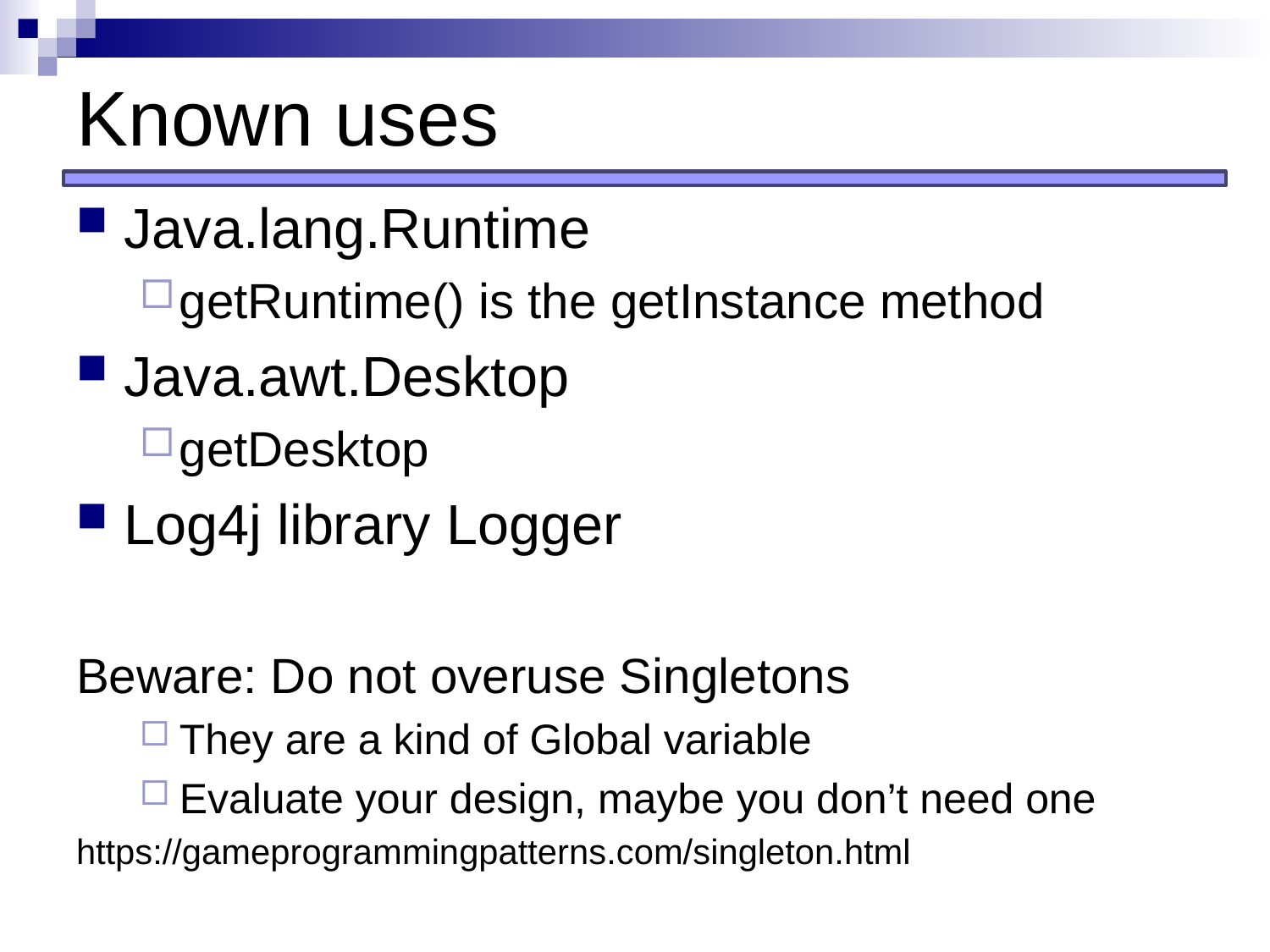

# Known uses
Java.lang.Runtime
getRuntime() is the getInstance method
Java.awt.Desktop
getDesktop
Log4j library Logger

Beware: Do not overuse Singletons
They are a kind of Global variable
Evaluate your design, maybe you don’t need one
https://gameprogrammingpatterns.com/singleton.html